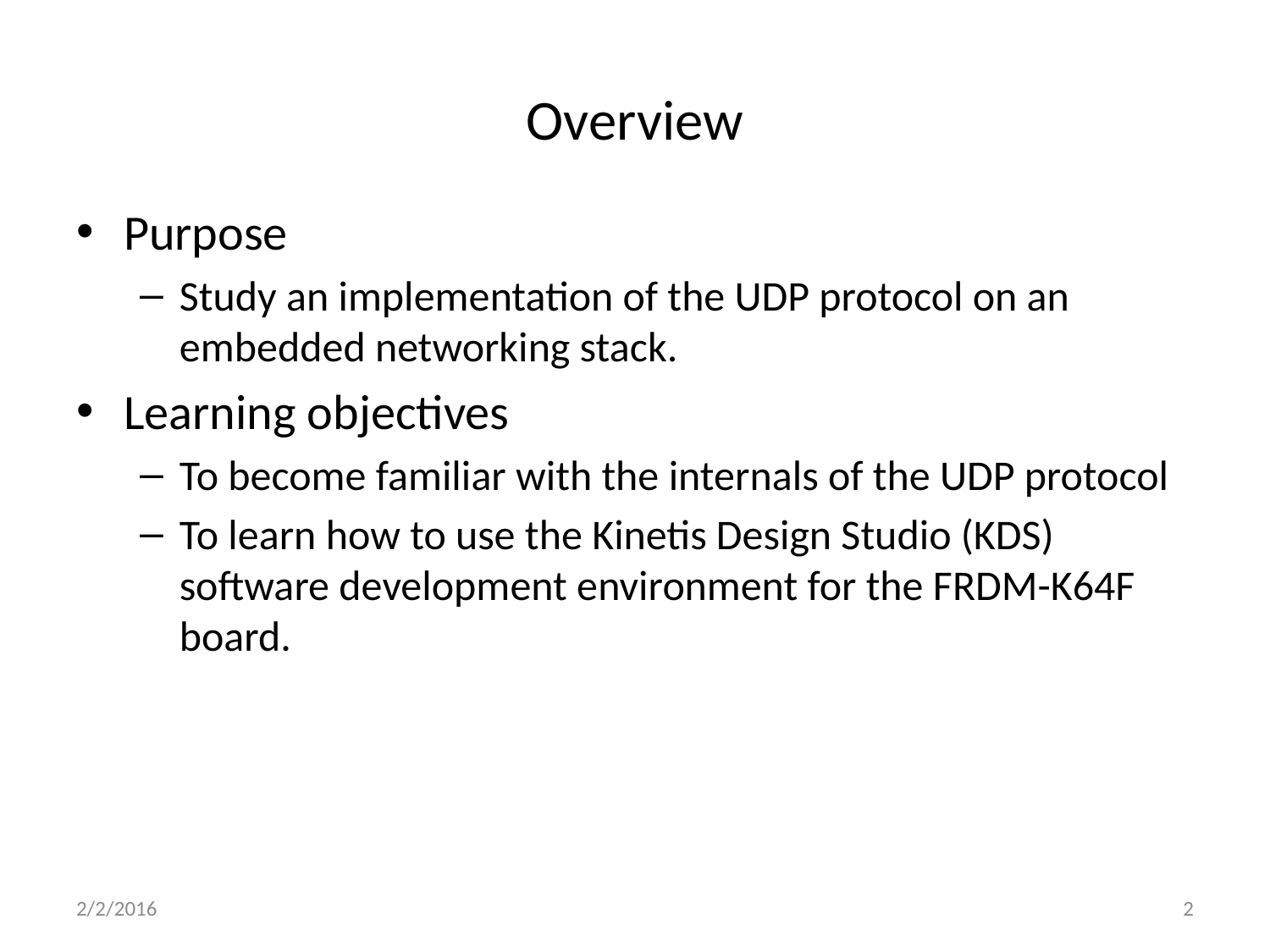

# Overview
Purpose
Study an implementation of the UDP protocol on an embedded networking stack.
Learning objectives
To become familiar with the internals of the UDP protocol
To learn how to use the Kinetis Design Studio (KDS) software development environment for the FRDM-K64F board.
2/2/2016
2